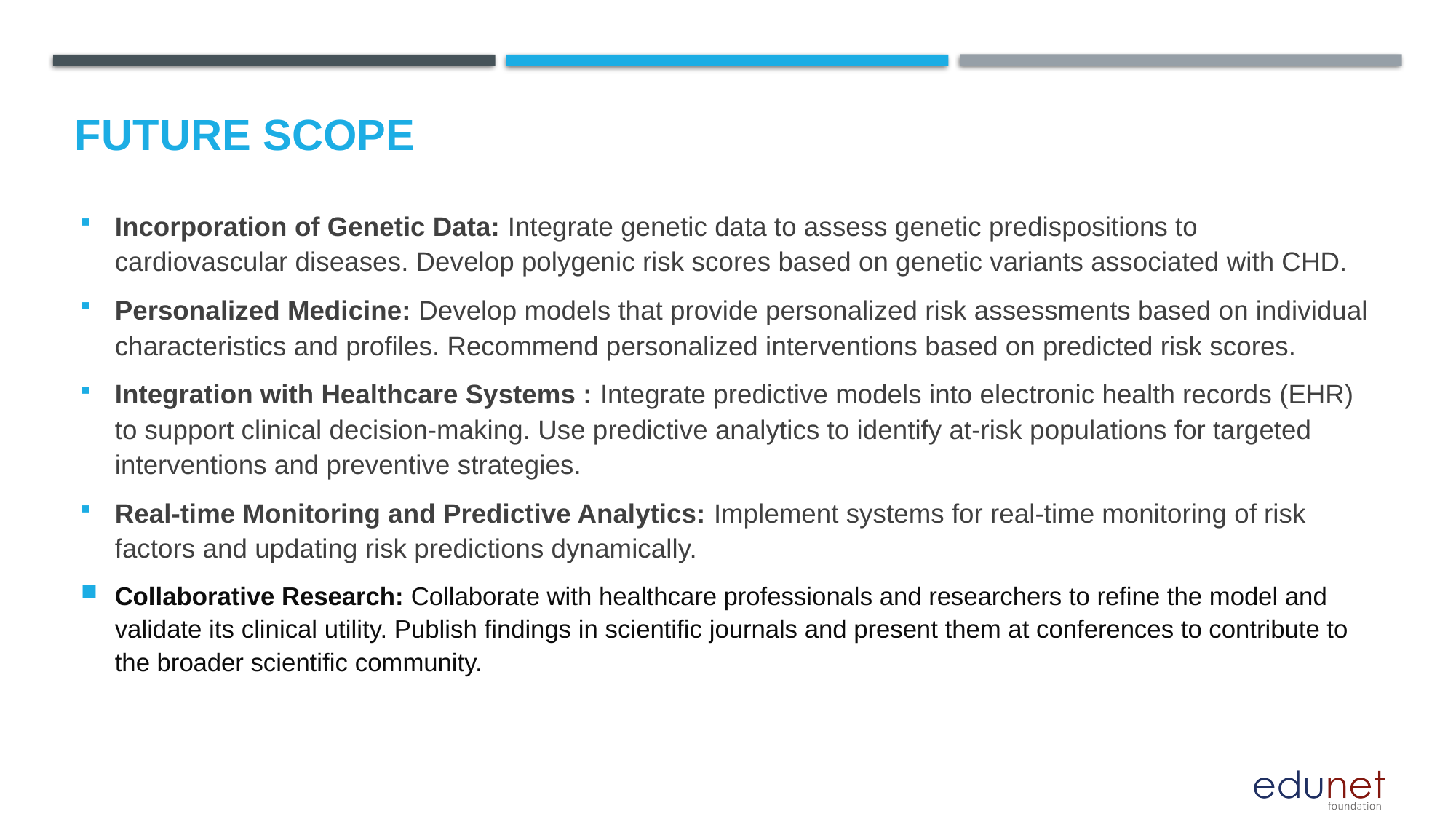

Future scope

Incorporation of Genetic Data: Integrate genetic data to assess genetic predispositions to cardiovascular diseases. Develop polygenic risk scores based on genetic variants associated with CHD.
Personalized Medicine: Develop models that provide personalized risk assessments based on individual characteristics and profiles. Recommend personalized interventions based on predicted risk scores.
Integration with Healthcare Systems : Integrate predictive models into electronic health records (EHR) to support clinical decision-making. Use predictive analytics to identify at-risk populations for targeted interventions and preventive strategies.
Real-time Monitoring and Predictive Analytics: Implement systems for real-time monitoring of risk factors and updating risk predictions dynamically.
Collaborative Research: Collaborate with healthcare professionals and researchers to refine the model and validate its clinical utility. Publish findings in scientific journals and present them at conferences to contribute to the broader scientific community.